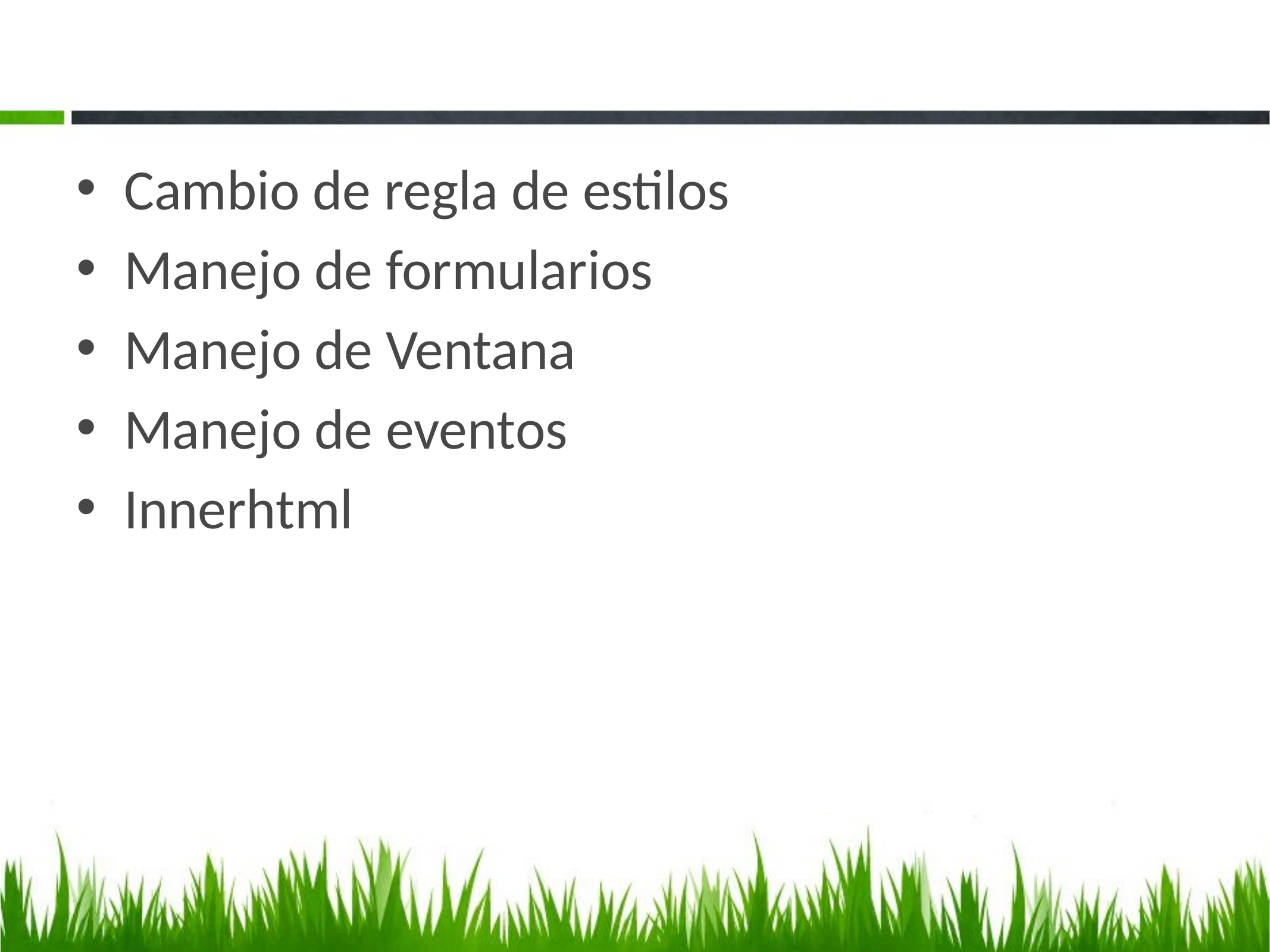

#
Cambio de regla de estilos
Manejo de formularios
Manejo de Ventana
Manejo de eventos
Innerhtml